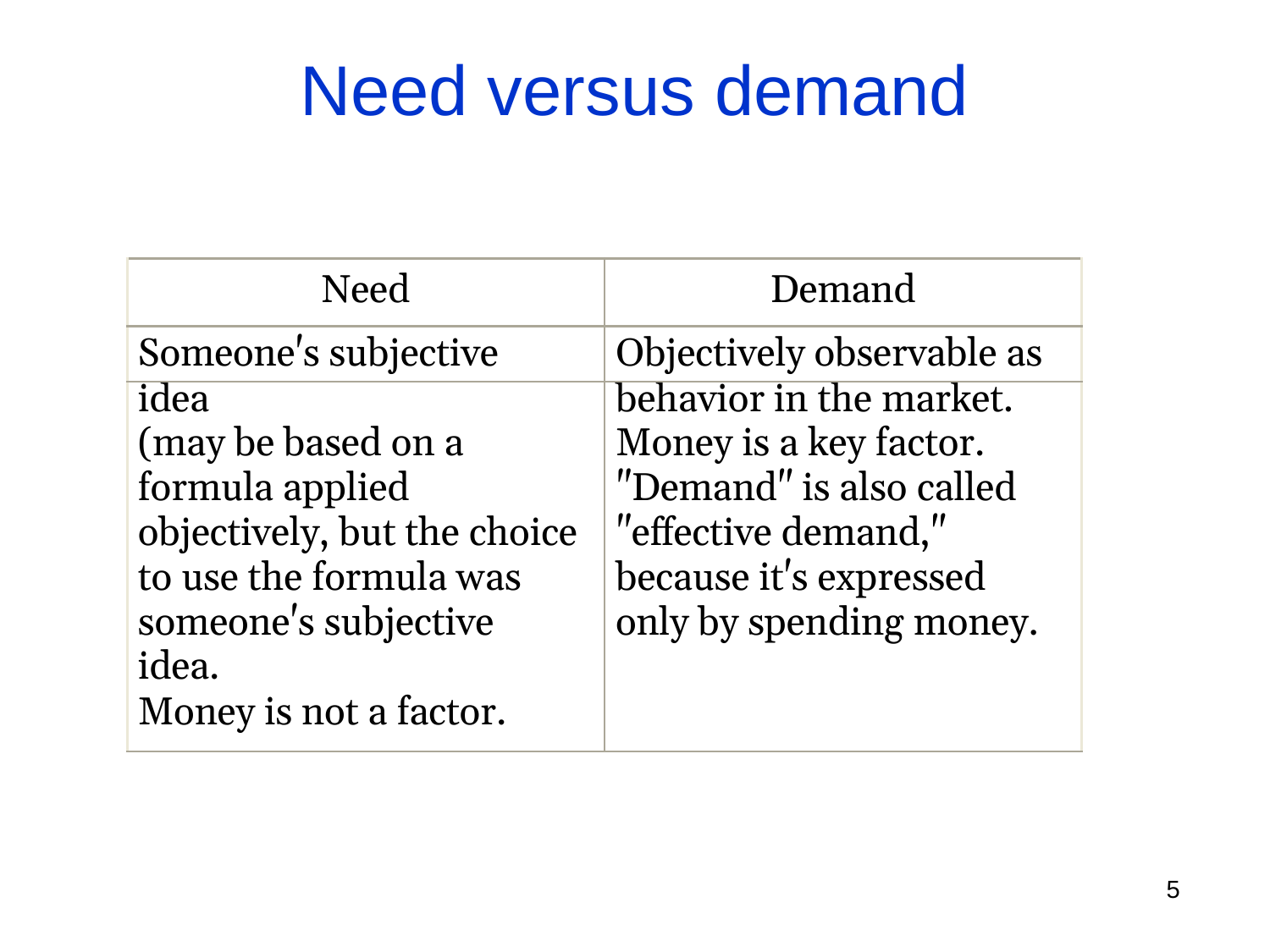

# Need versus demand
| Need | Demand |
| --- | --- |
| Someone's subjective | Objectively observable as |
| idea | behavior in the market. |
| (may be based on a | Money is a key factor. |
| formula applied | "Demand" is also called |
| objectively, but the choice | "effective demand," |
| to use the formula was | because it's expressed |
| someone's subjective | only by spending money. |
| idea. |  |
| Money is not a factor. |  |
5